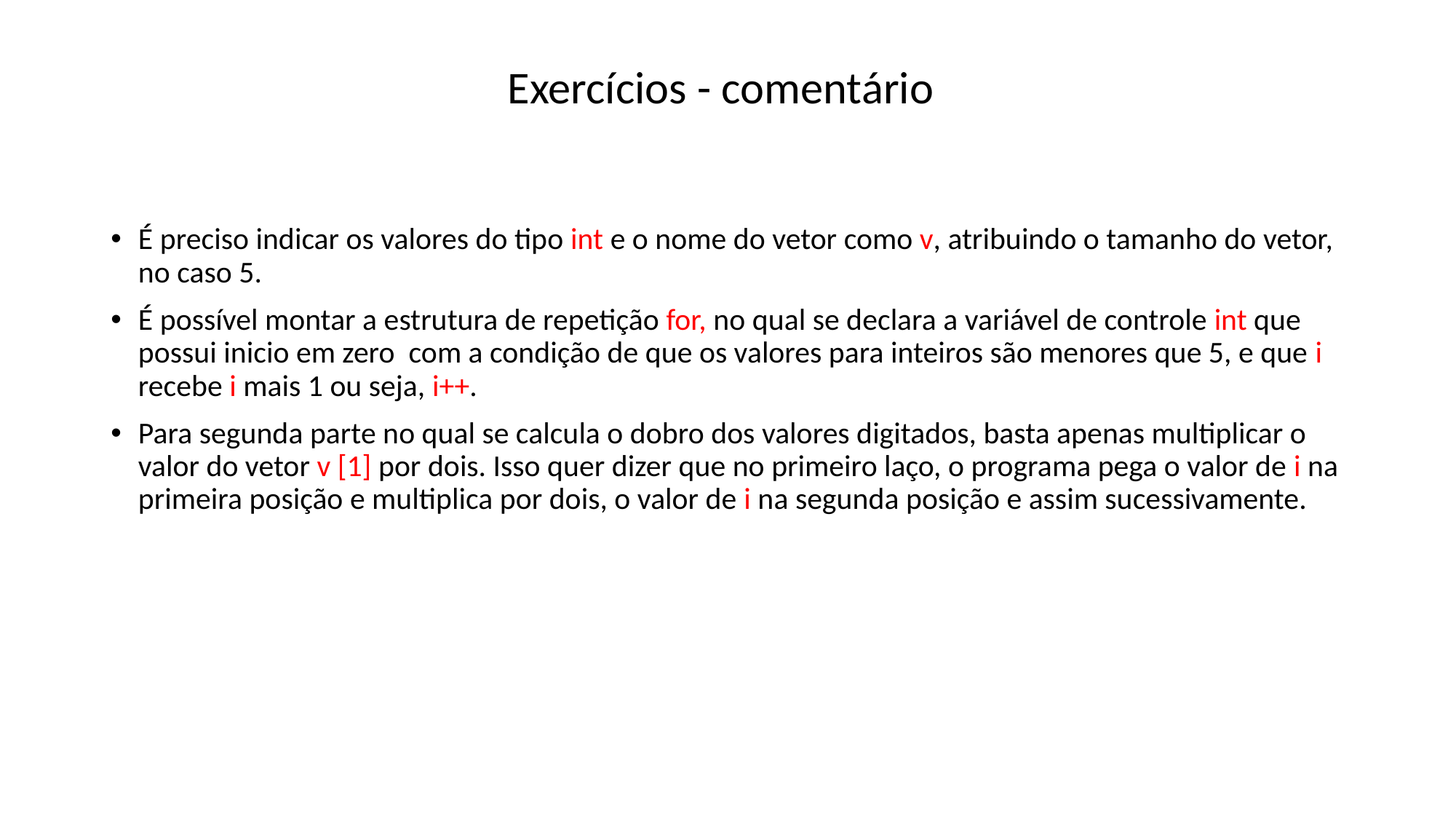

# Exercícios - comentário
É preciso indicar os valores do tipo int e o nome do vetor como v, atribuindo o tamanho do vetor, no caso 5.
É possível montar a estrutura de repetição for, no qual se declara a variável de controle int que possui inicio em zero  com a condição de que os valores para inteiros são menores que 5, e que i recebe i mais 1 ou seja, i++.
Para segunda parte no qual se calcula o dobro dos valores digitados, basta apenas multiplicar o valor do vetor v [1] por dois. Isso quer dizer que no primeiro laço, o programa pega o valor de i na primeira posição e multiplica por dois, o valor de i na segunda posição e assim sucessivamente.